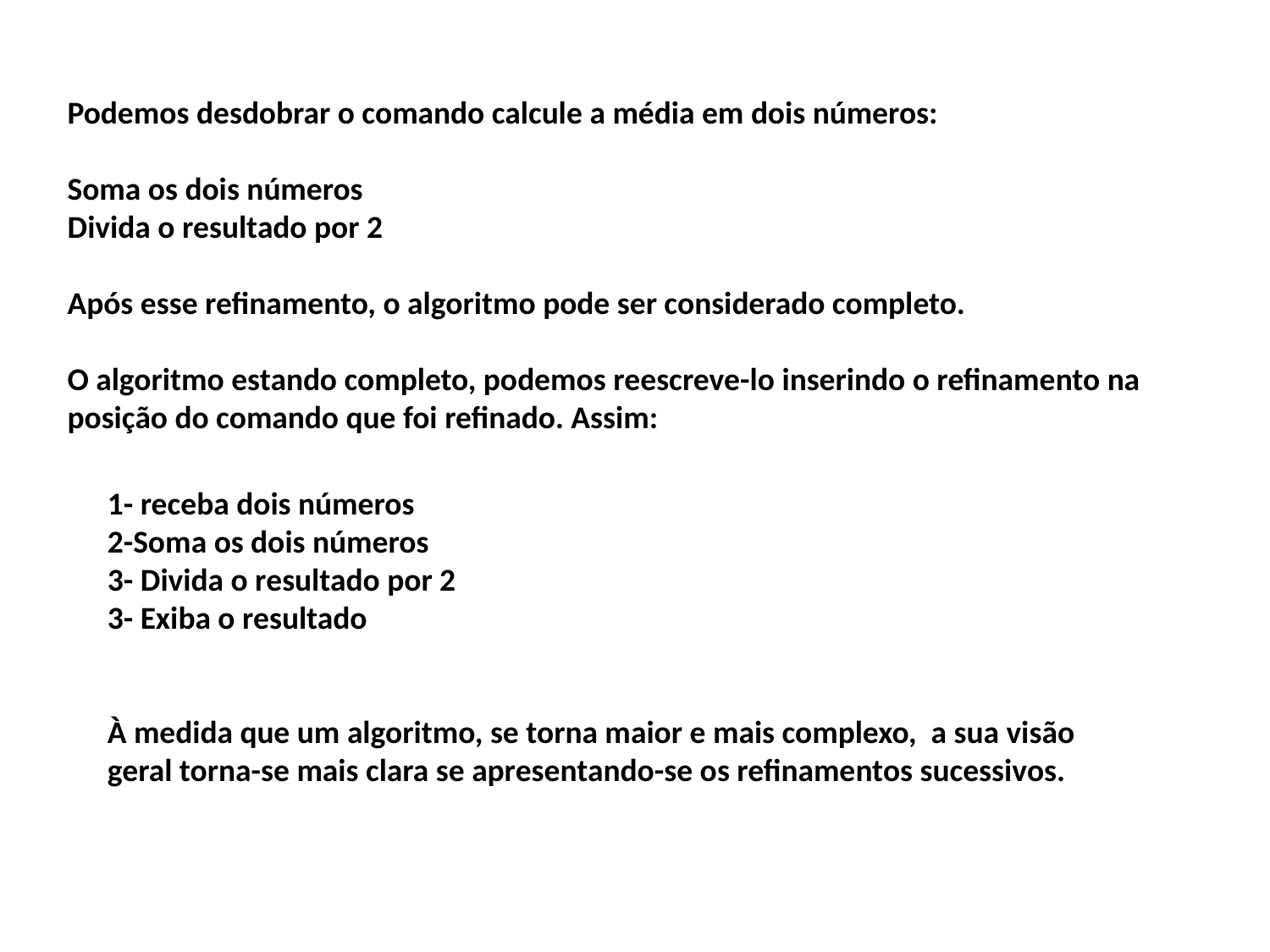

Podemos desdobrar o comando calcule a média em dois números:

Soma os dois números
Divida o resultado por 2

Após esse refinamento, o algoritmo pode ser considerado completo.

O algoritmo estando completo, podemos reescreve-lo inserindo o refinamento na posição do comando que foi refinado. Assim:

1- receba dois números
2-Soma os dois números
3- Divida o resultado por 2
3- Exiba o resultado

À medida que um algoritmo, se torna maior e mais complexo,  a sua visão geral torna-se mais clara se apresentando-se os refinamentos sucessivos.